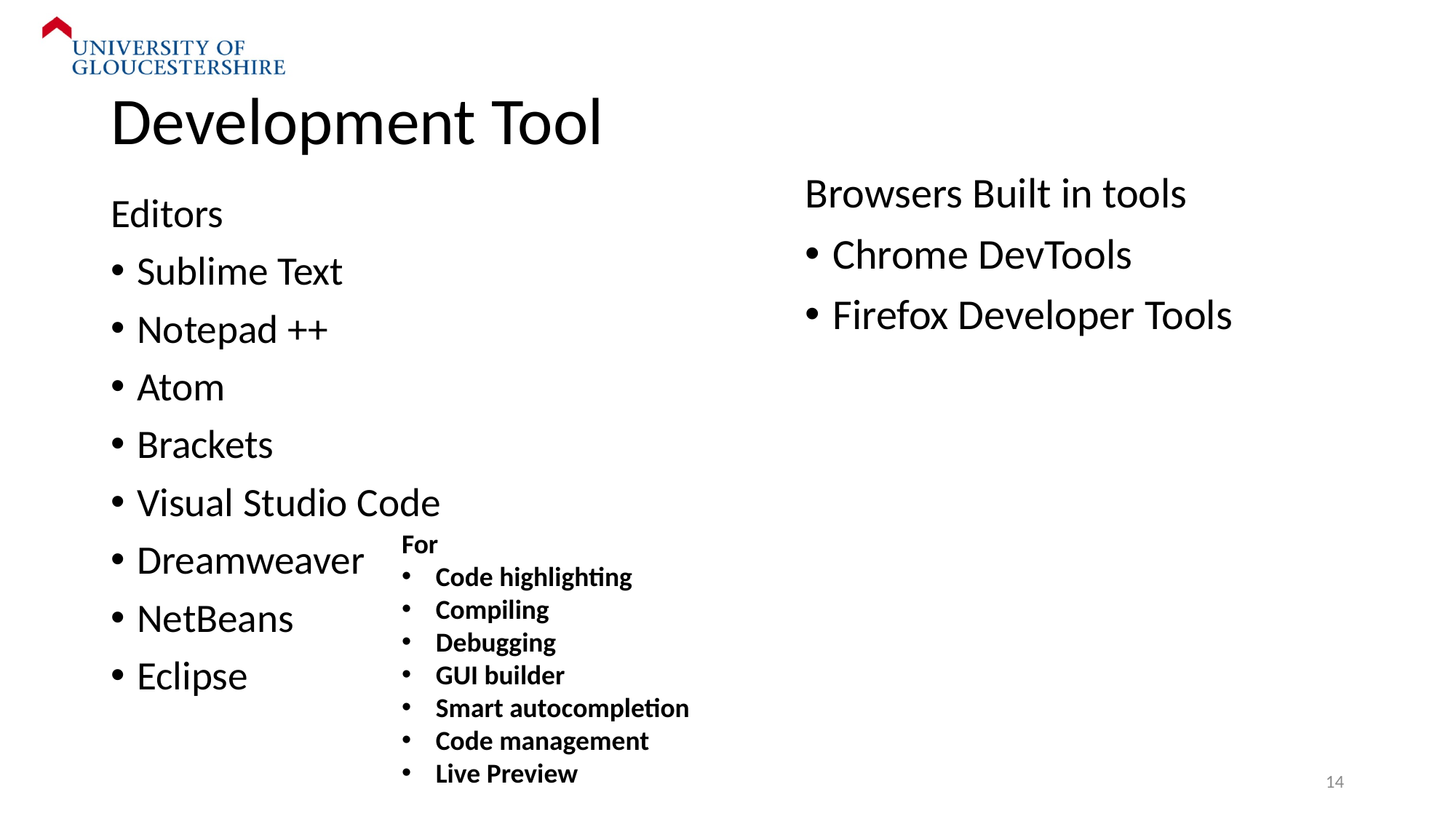

# Development Tool
Browsers Built in tools
Chrome DevTools
Firefox Developer Tools
Editors
Sublime Text
Notepad ++
Atom
Brackets
Visual Studio Code
Dreamweaver
NetBeans
Eclipse
For
Code highlighting
Compiling
Debugging
GUI builder
Smart autocompletion
Code management
Live Preview
14